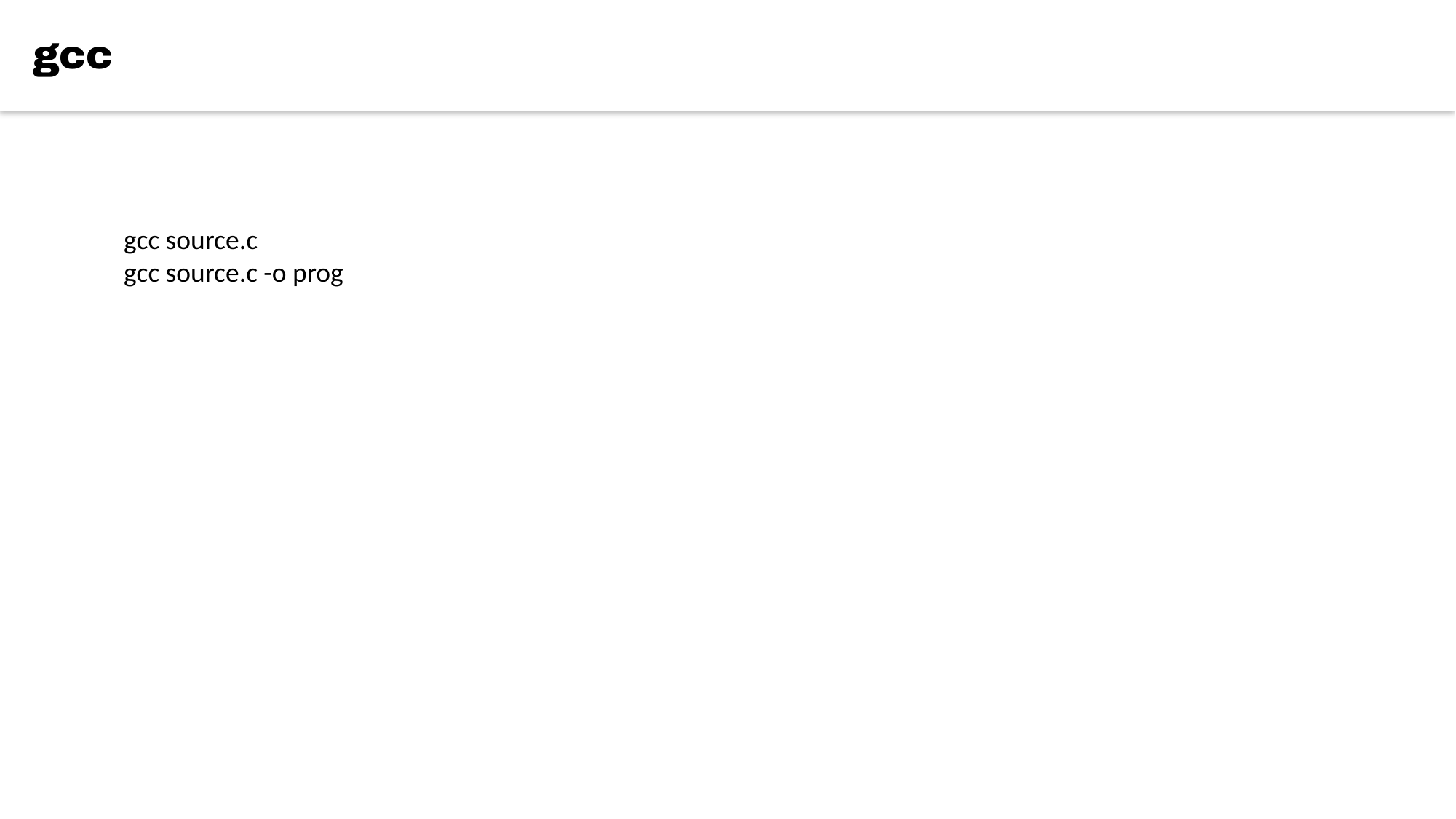

gcc
gcc source.c
gcc source.c -o prog